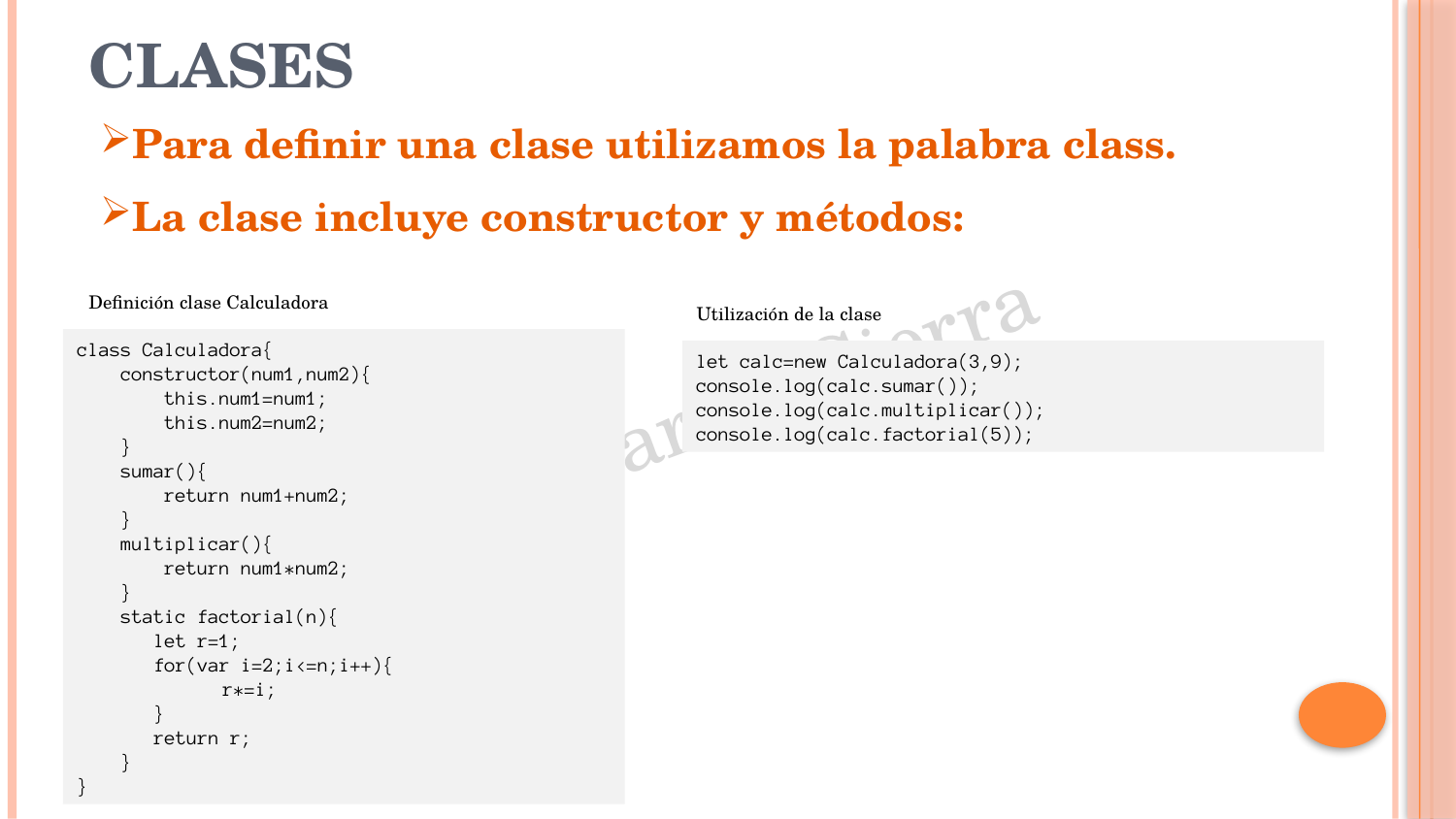

# Clases
Para definir una clase utilizamos la palabra class.
La clase incluye constructor y métodos:

Definición clase Calculadora
Utilización de la clase
class Calculadora{
    constructor(num1,num2){
        this.num1=num1;
        this.num2=num2;
    }
    sumar(){
        return num1+num2;
    }
    multiplicar(){
        return num1*num2;
    }
    static factorial(n){
       let r=1;
       for(var i=2;i<=n;i++){
	r*=i;
       }
       return r;
    }
}
let calc=new Calculadora(3,9);
console.log(calc.sumar());
console.log(calc.multiplicar());
console.log(calc.factorial(5));